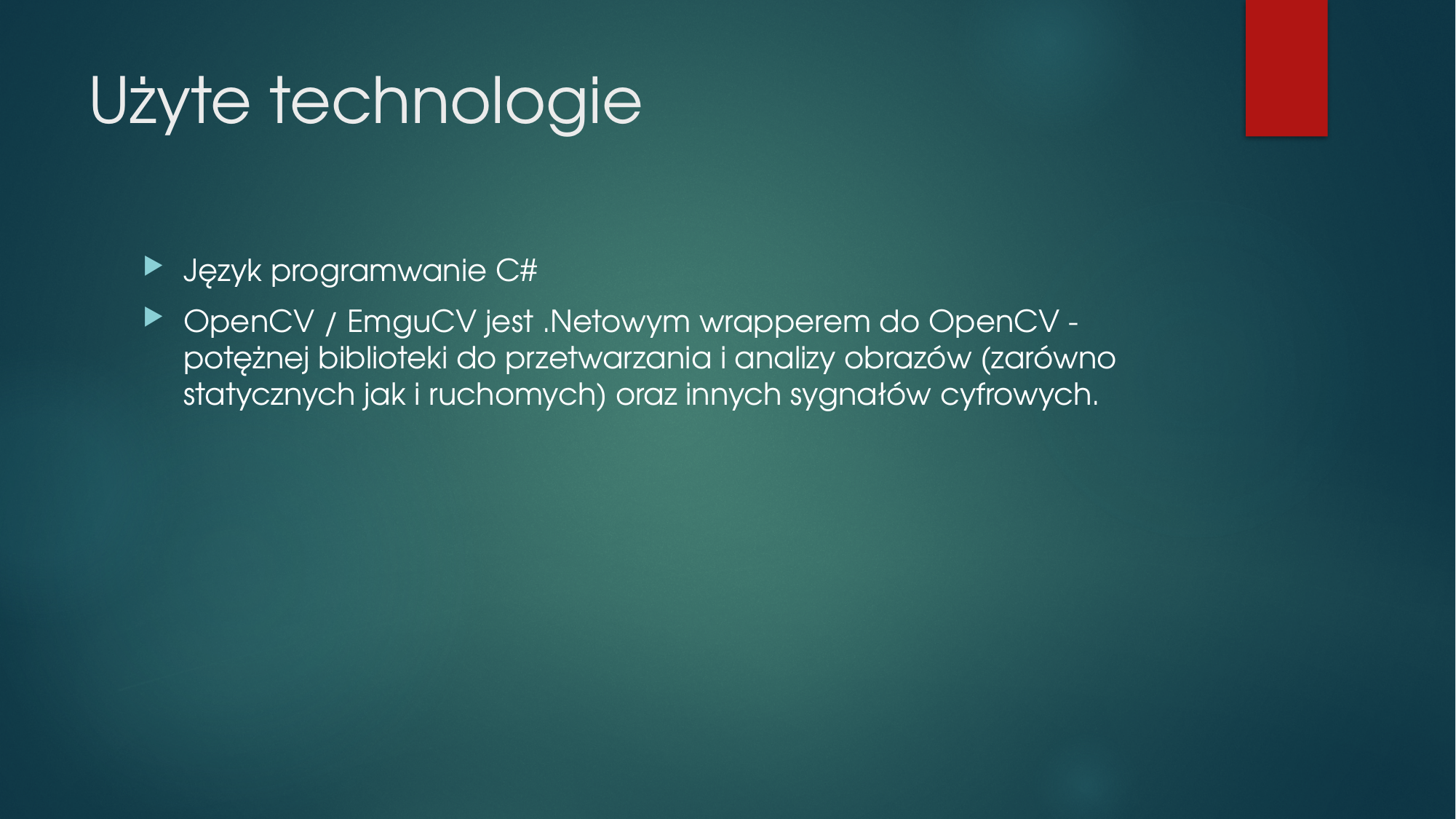

# Użyte technologie
Język programwanie C#
OpenCV / EmguCV jest .Netowym wrapperem do OpenCV - potężnej biblioteki do przetwarzania i analizy obrazów (zarówno statycznych jak i ruchomych) oraz innych sygnałów cyfrowych.